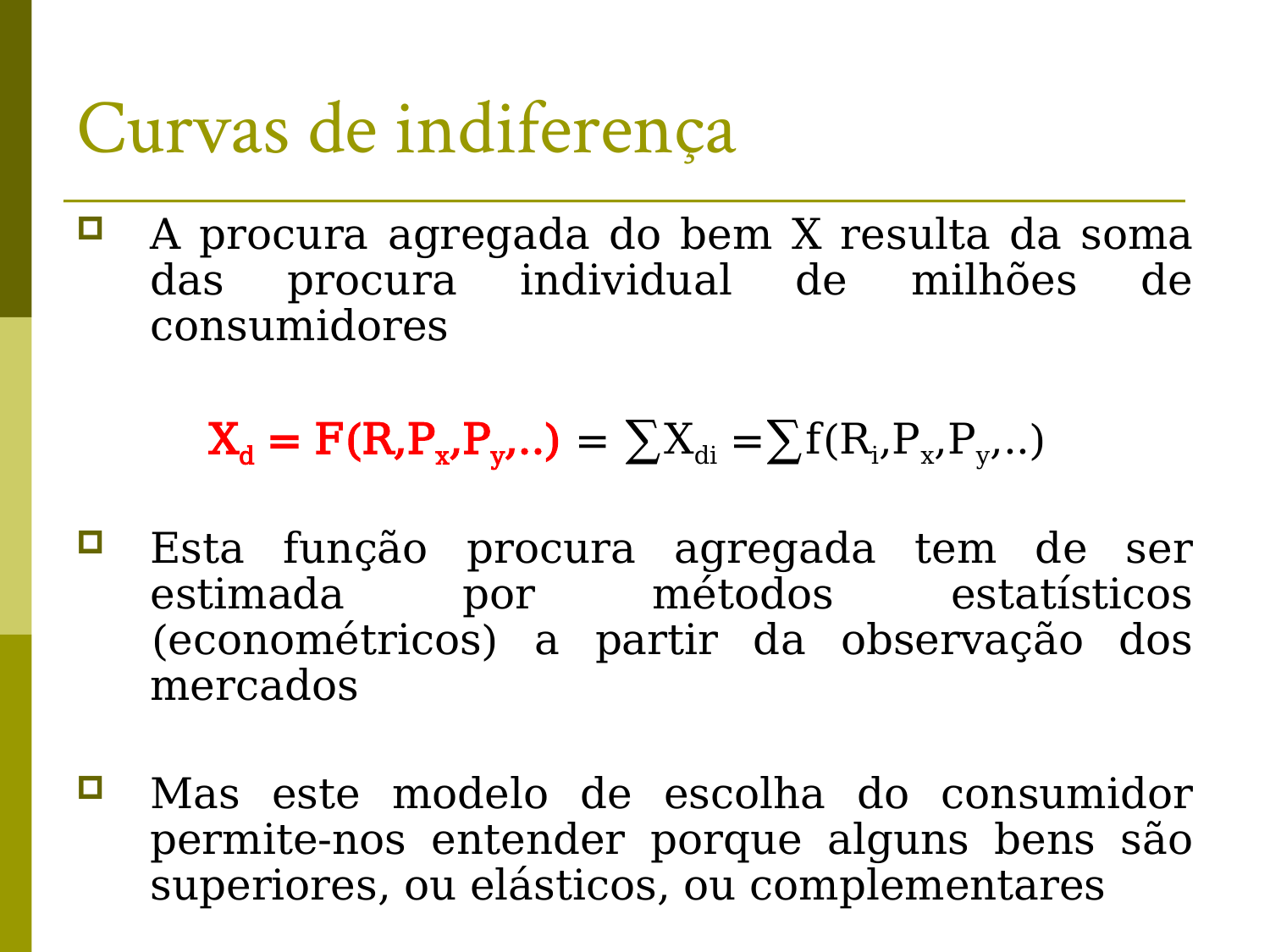

# Curvas de indiferença
A procura agregada do bem X resulta da soma das procura individual de milhões de consumidores

Xd = F(R,Px,Py,..) = ∑Xdi =∑f(Ri,Px,Py,..)

Esta função procura agregada tem de ser estimada por métodos estatísticos (econométricos) a partir da observação dos mercados

Mas este modelo de escolha do consumidor permite-nos entender porque alguns bens são superiores, ou elásticos, ou complementares